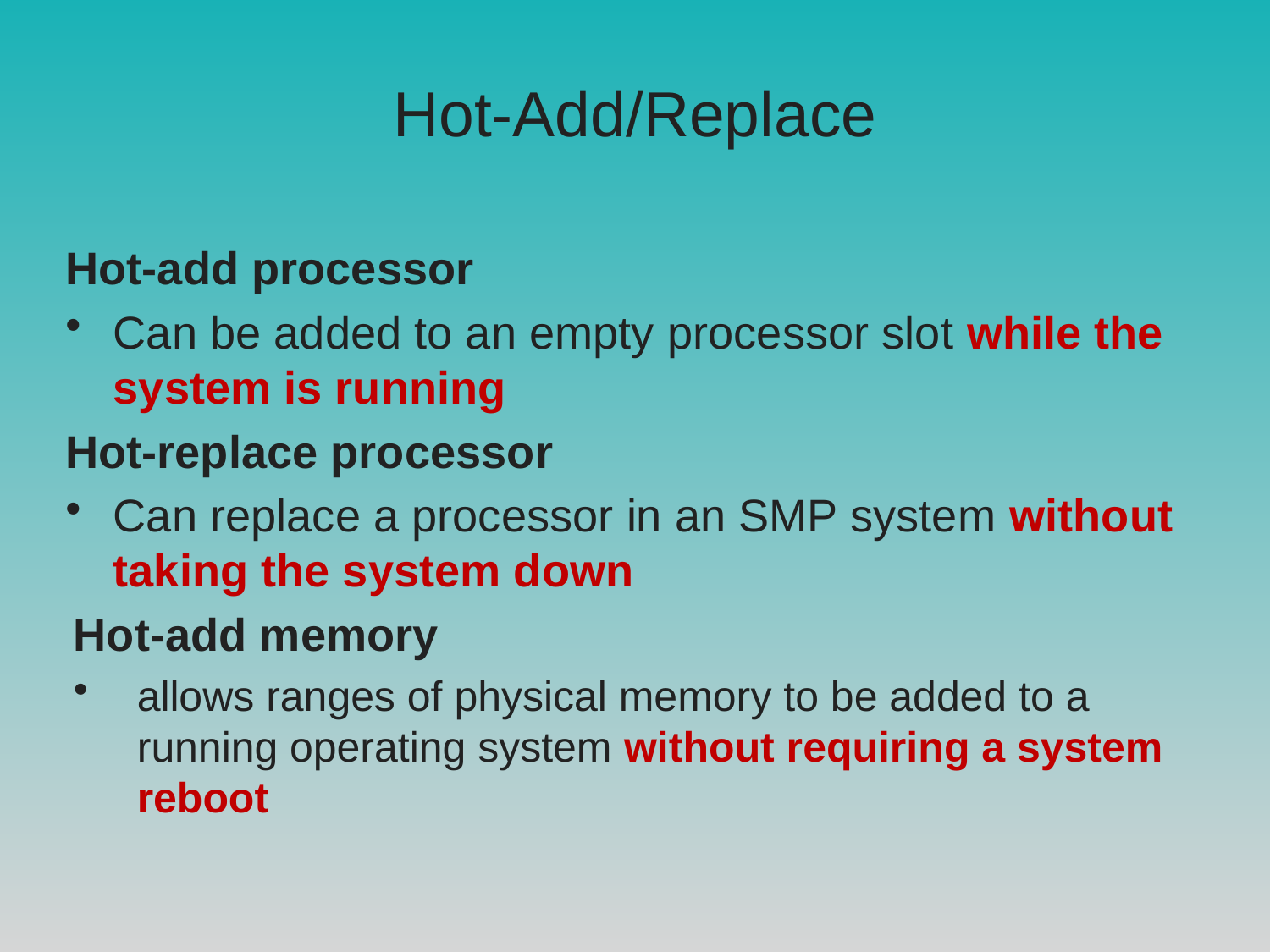

# Hot-Add/Replace
Hot-add processor
Can be added to an empty processor slot while the system is running
Hot-replace processor
Can replace a processor in an SMP system without taking the system down
Hot-add memory
allows ranges of physical memory to be added to a running operating system without requiring a system reboot